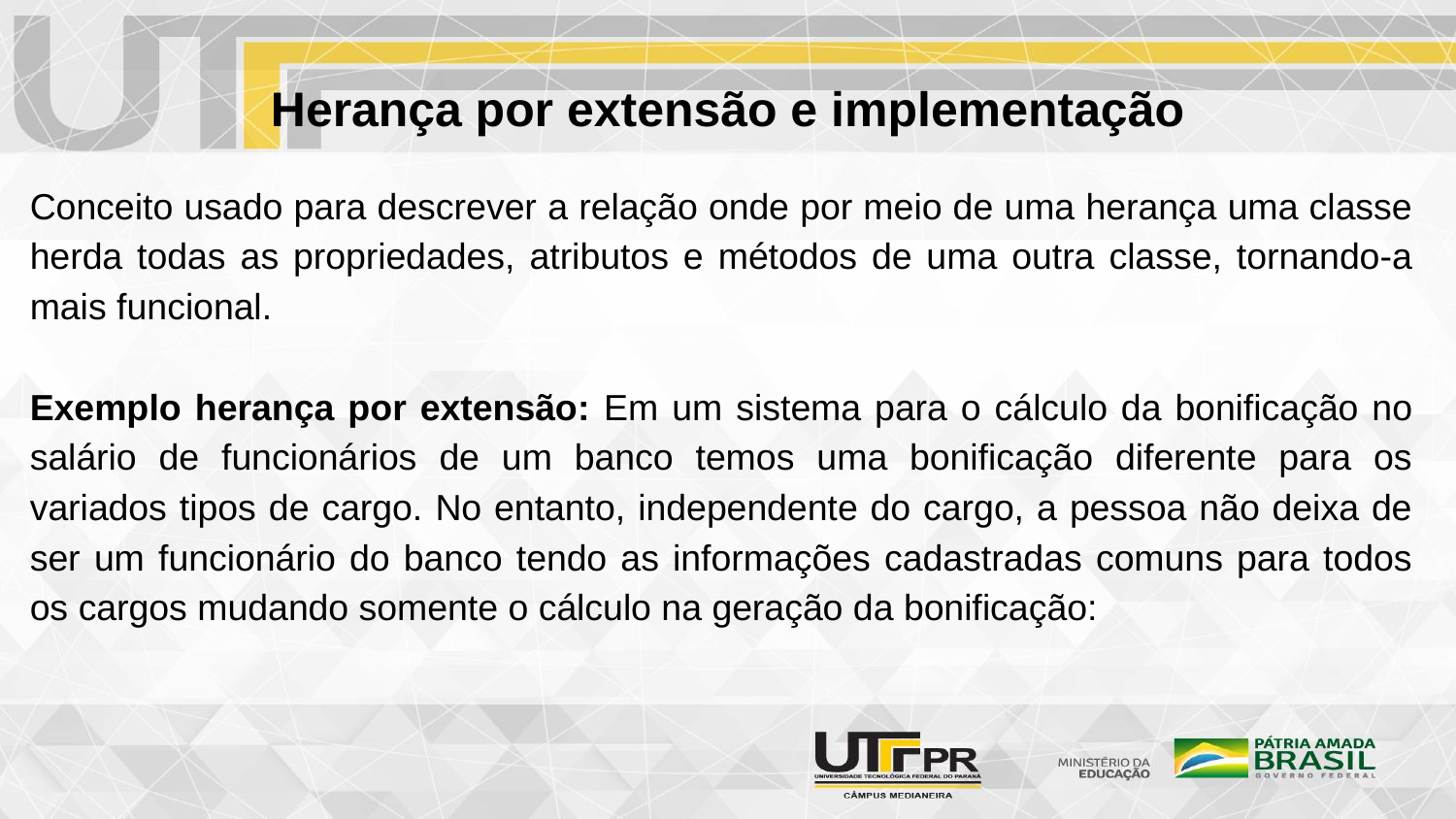

# Herança por extensão e implementação
Conceito usado para descrever a relação onde por meio de uma herança uma classe herda todas as propriedades, atributos e métodos de uma outra classe, tornando-a mais funcional.

Exemplo herança por extensão: Em um sistema para o cálculo da bonificação no salário de funcionários de um banco temos uma bonificação diferente para os variados tipos de cargo. No entanto, independente do cargo, a pessoa não deixa de ser um funcionário do banco tendo as informações cadastradas comuns para todos os cargos mudando somente o cálculo na geração da bonificação: